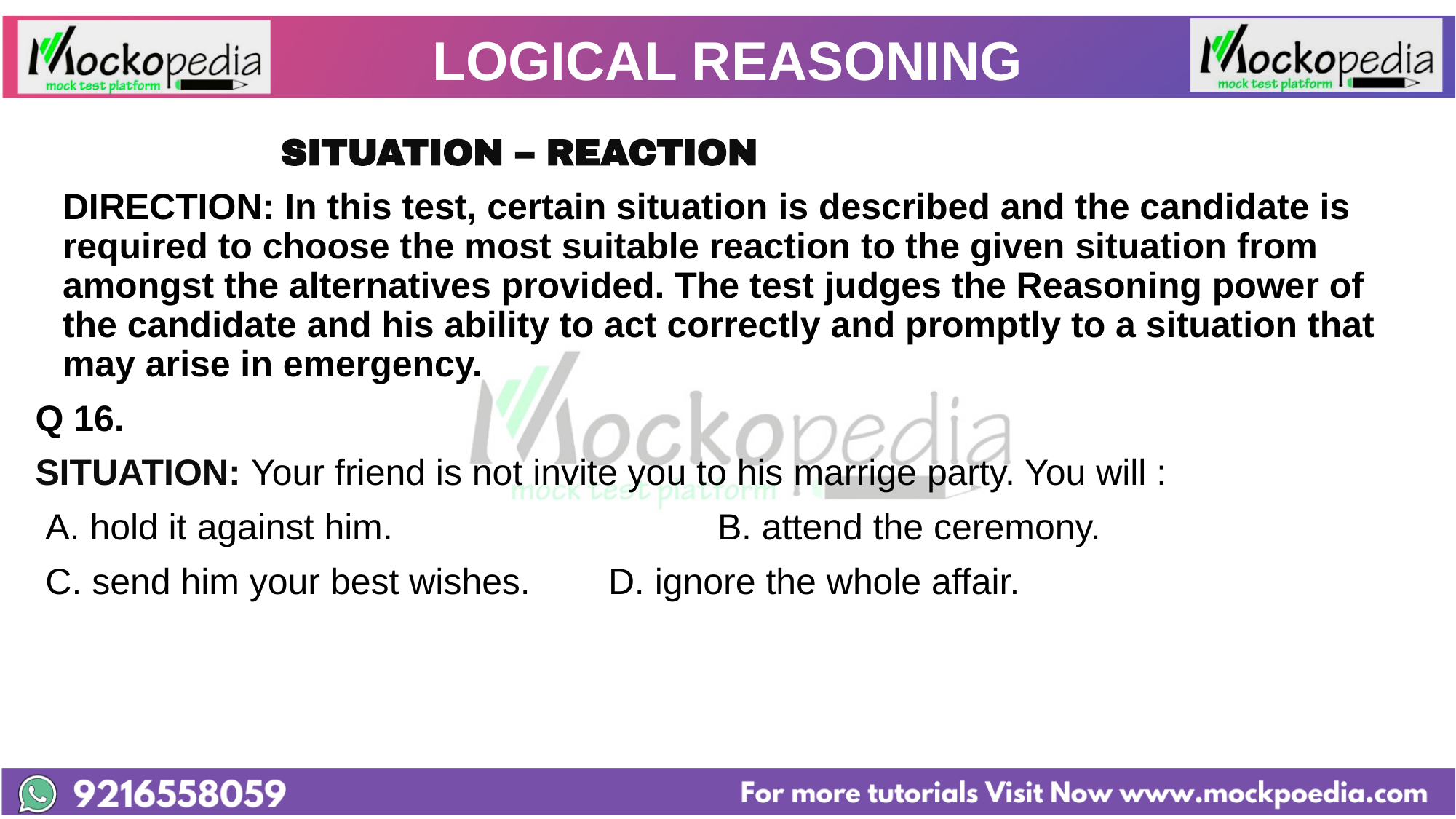

# LOGICAL REASONING
			SITUATION – REACTION
 	DIRECTION: In this test, certain situation is described and the candidate is required to choose the most suitable reaction to the given situation from amongst the alternatives provided. The test judges the Reasoning power of the candidate and his ability to act correctly and promptly to a situation that may arise in emergency.
Q 16.
SITUATION: Your friend is not invite you to his marrige party. You will :
 A. hold it against him.       			B. attend the ceremony.
 C. send him your best wishes.       	D. ignore the whole affair.